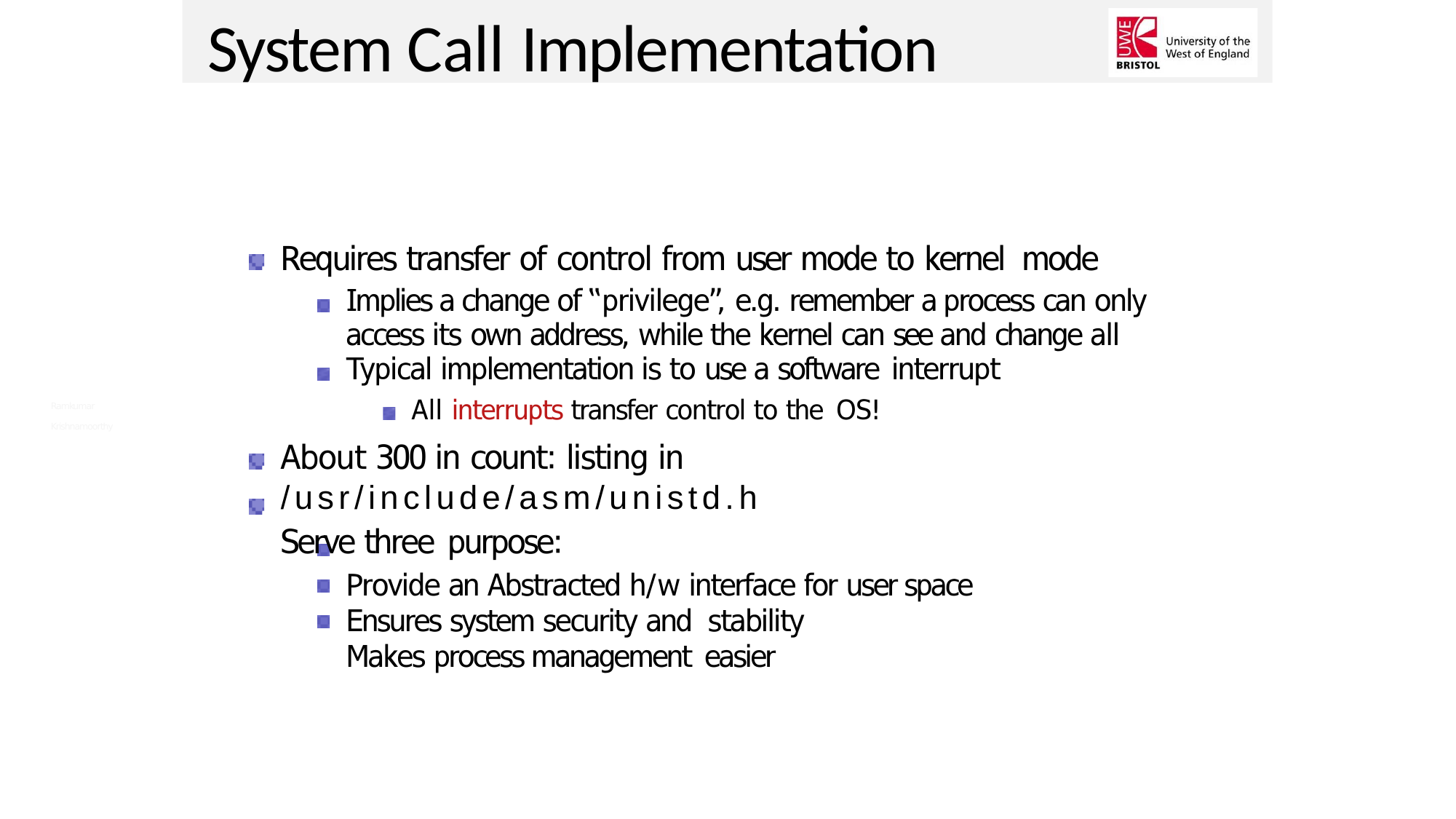

# System Call Implementation

Requires transfer of control from user mode to kernel mode
Implies a change of “privilege”, e.g. remember a process can only  access its own address, while the kernel can see and change all  Typical implementation is to use a software interrupt
All interrupts transfer control to the OS!
About 300 in count: listing in /usr/include/asm/unistd.h
Serve three purpose:
Provide an Abstracted h/w interface for user space  Ensures system security and stability
Makes process management easier

Ramkumar Krishnamoorthy